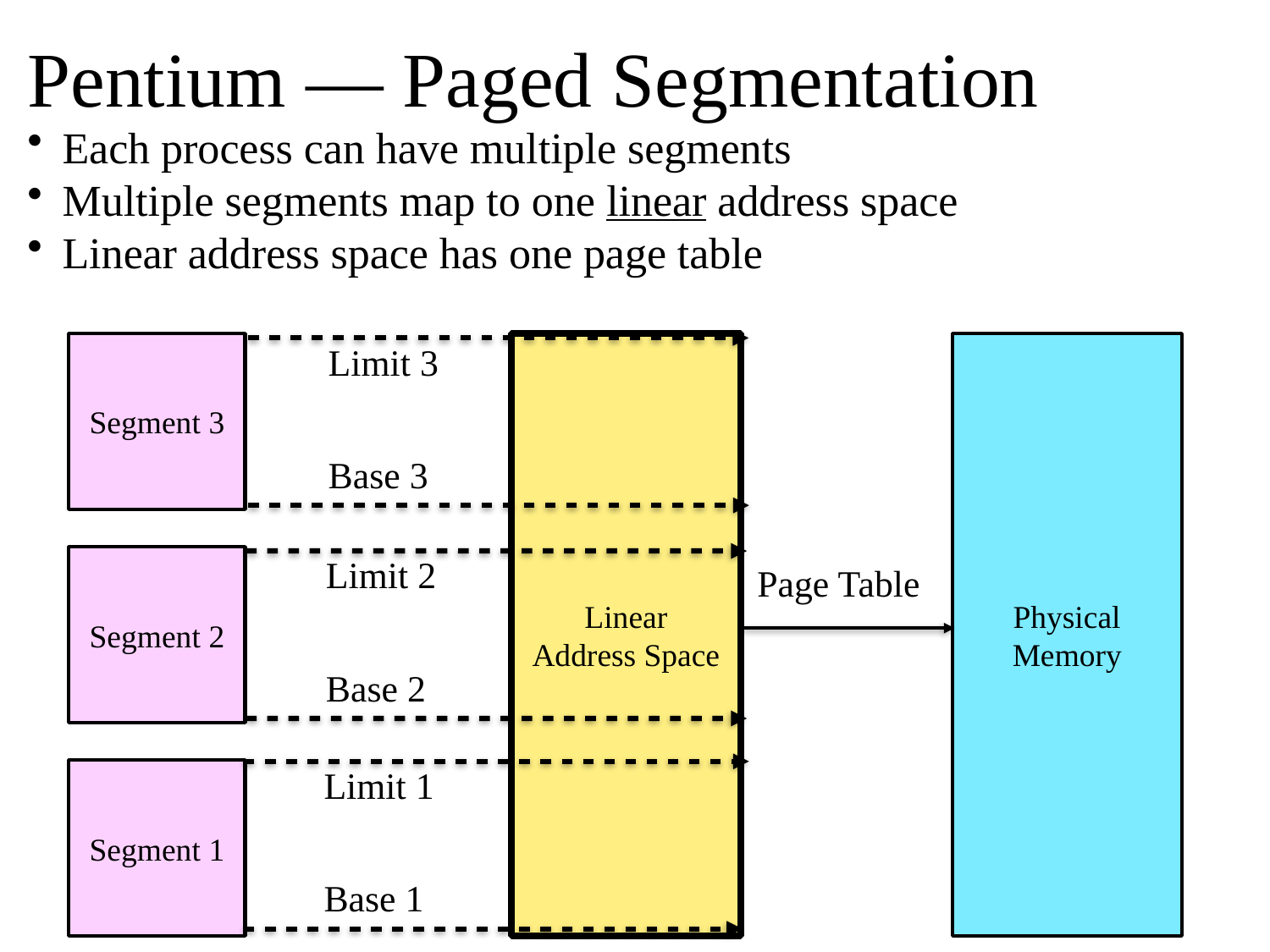

# Pentium — Paged Segmentation
Each process can have multiple segments
Multiple segments map to one linear address space
Linear address space has one page table
Limit 3
Segment 3
Linear
Address Space
Physical
Memory

Base 3

Limit 2
Segment 2

Page Table

Base 2

Limit 1
Segment 1

Base 1